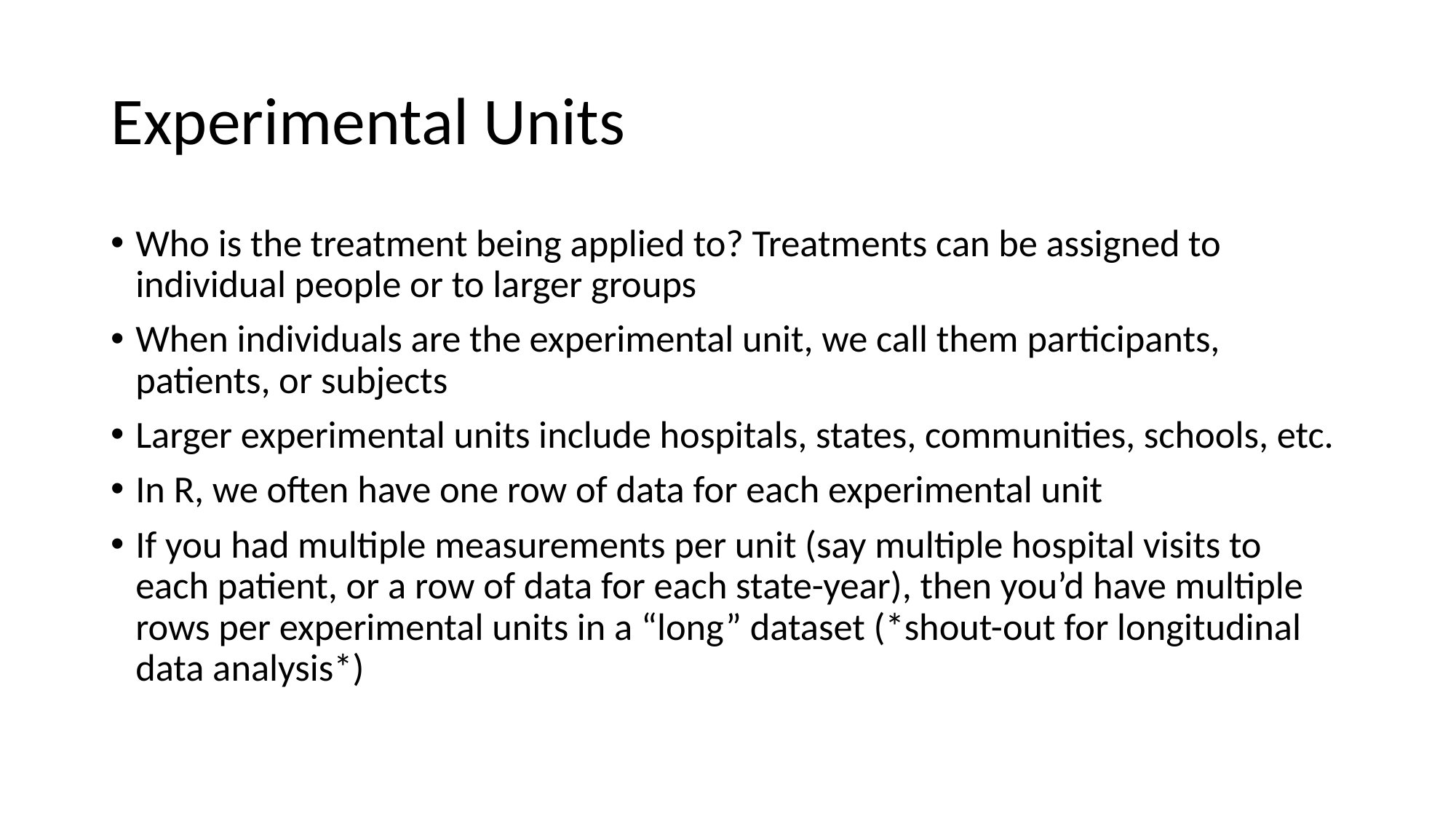

# Experimental Units
Who is the treatment being applied to? Treatments can be assigned to individual people or to larger groups
When individuals are the experimental unit, we call them participants, patients, or subjects
Larger experimental units include hospitals, states, communities, schools, etc.
In R, we often have one row of data for each experimental unit
If you had multiple measurements per unit (say multiple hospital visits to each patient, or a row of data for each state-year), then you’d have multiple rows per experimental units in a “long” dataset (*shout-out for longitudinal data analysis*)